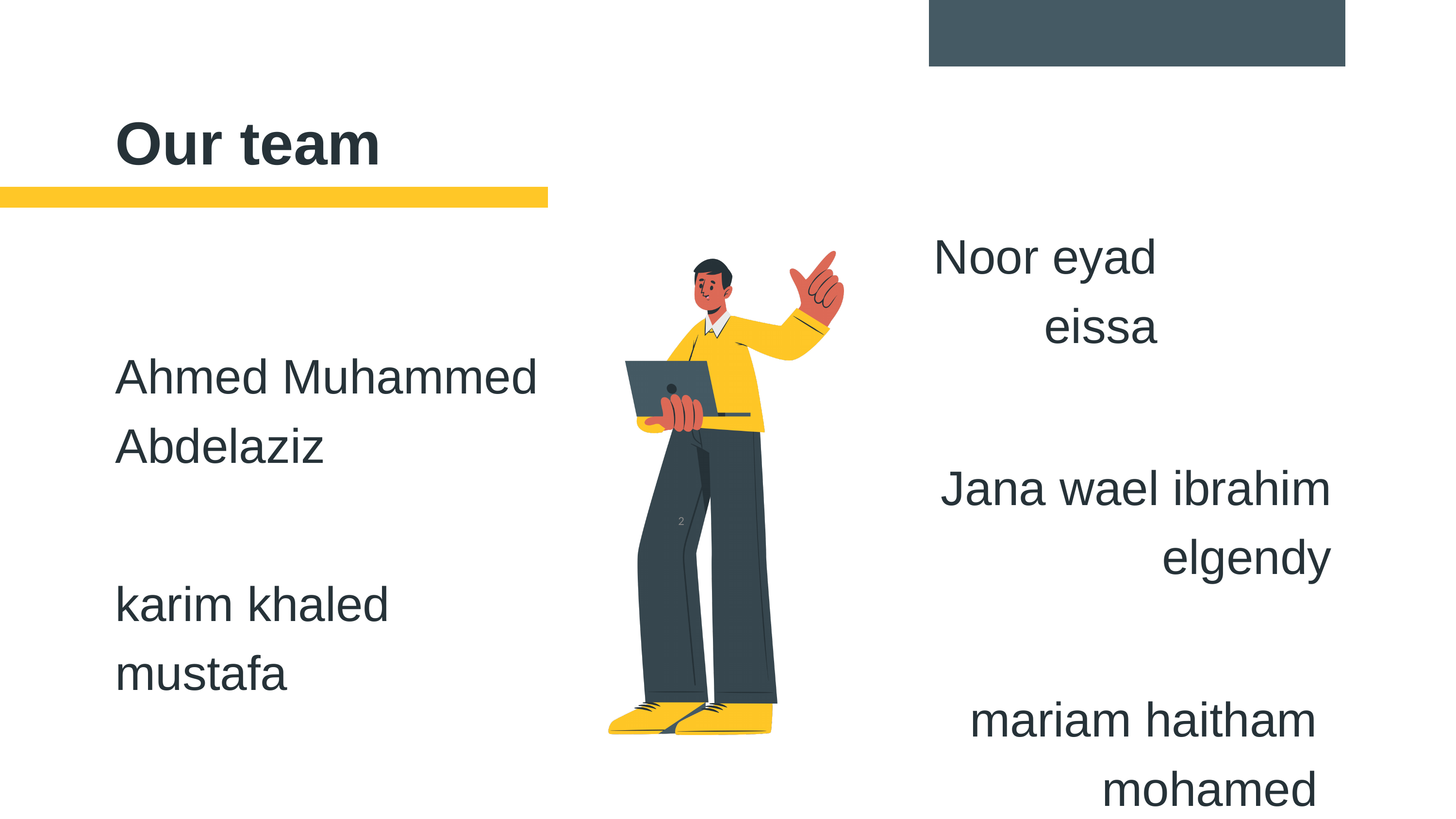

Our team

Noor eyad eissa

Ahmed Muhammed Abdelaziz
Jana wael ibrahim elgendy
2
karim khaled mustafa
mariam haitham mohamed